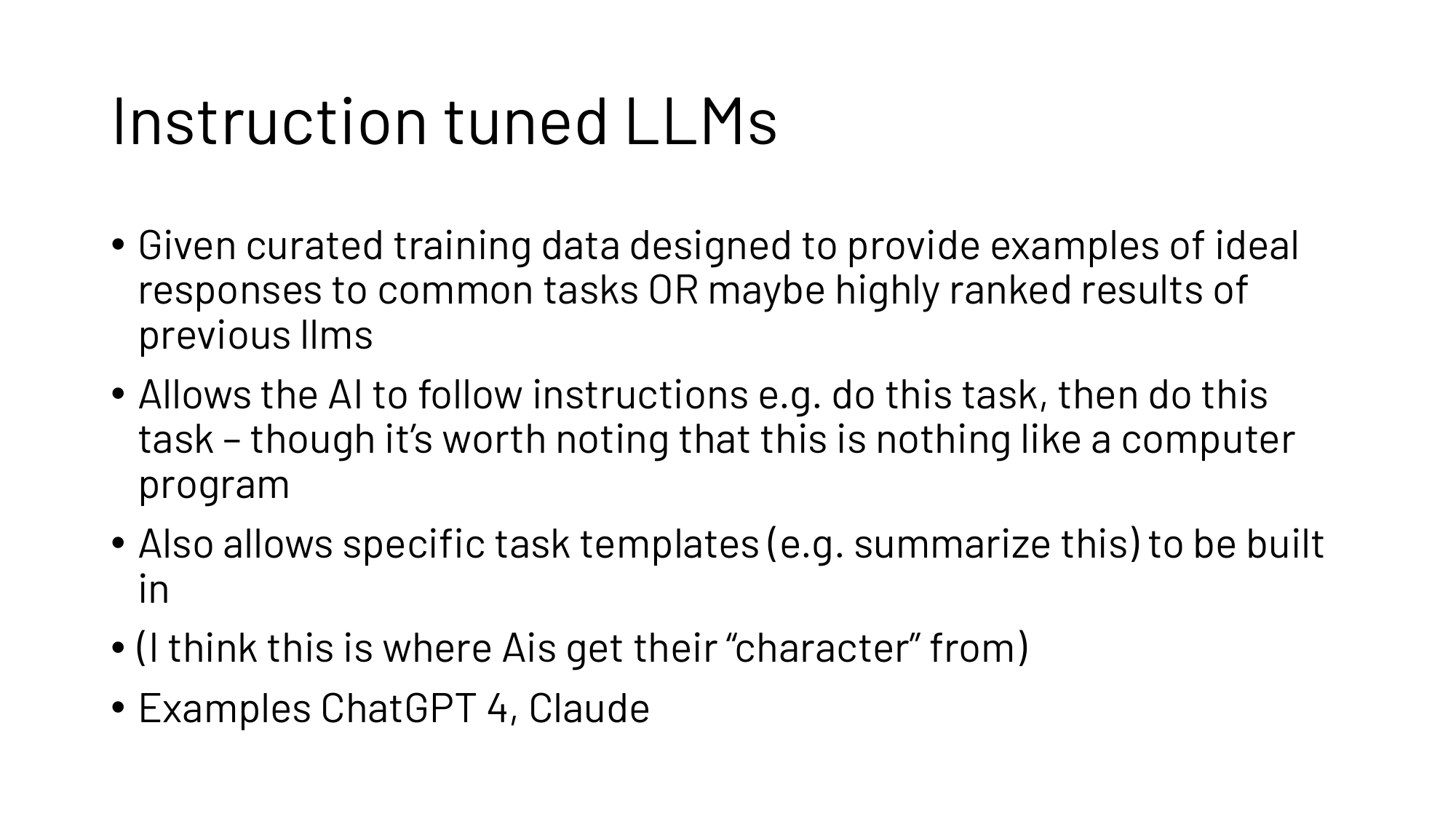

# Instruction tuned LLMs
Given curated training data designed to provide examples of ideal responses to common tasks OR maybe highly ranked results of previous llms
Allows the AI to follow instructions e.g. do this task, then do this task – though it’s worth noting that this is nothing like a computer program
Also allows specific task templates (e.g. summarize this) to be built in
(I think this is where Ais get their “character” from)
Examples ChatGPT 4, Claude